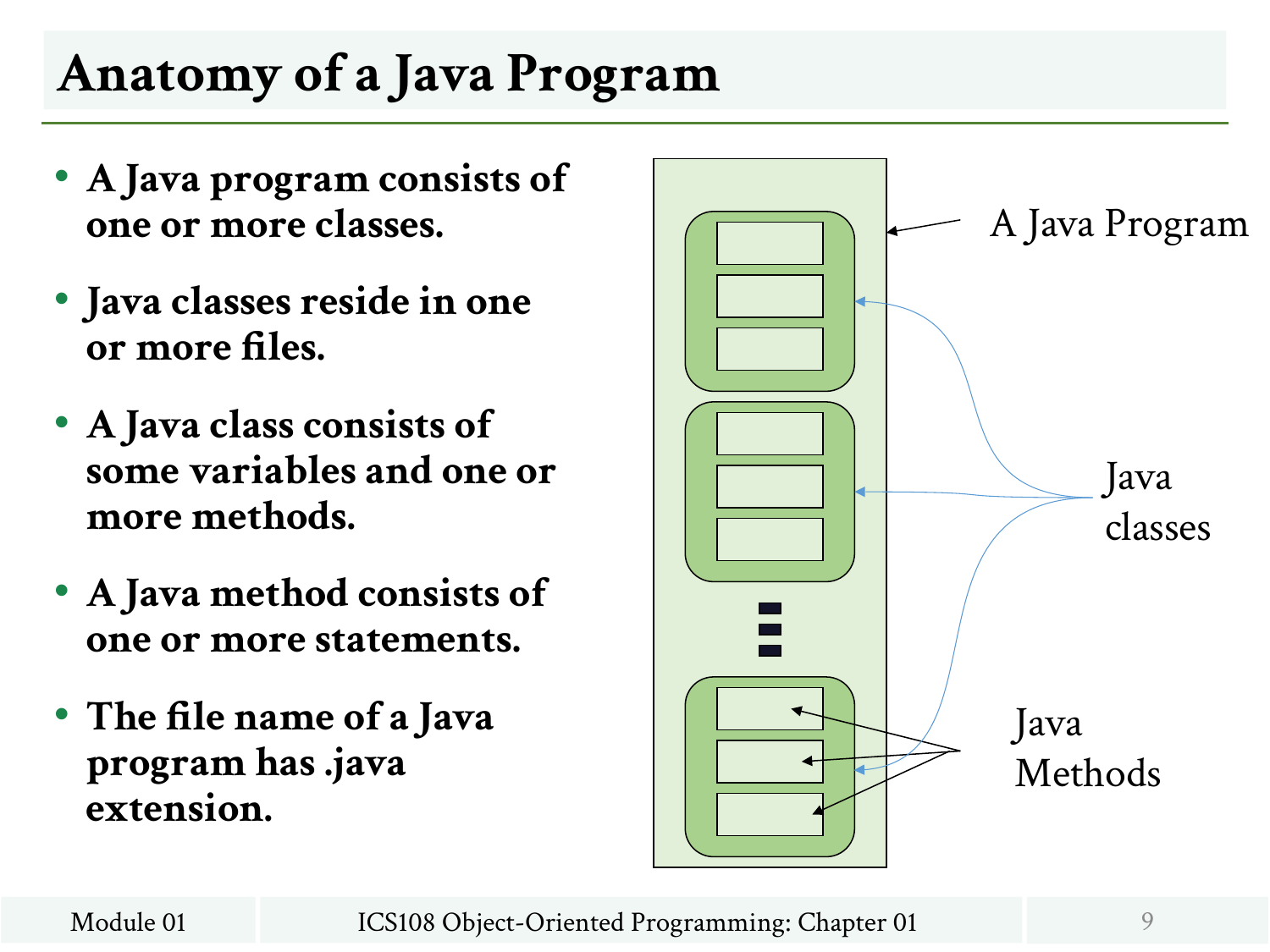

# Anatomy of a Java Program
A Java program consists of  one or more classes.
Java classes reside in one or more files.
A Java class consists of some variables and one or more methods.
A Java method consists of one or more statements.
The file name of a Java program has .java extension.

A Java Program

Java
classes

Java
Methods

9